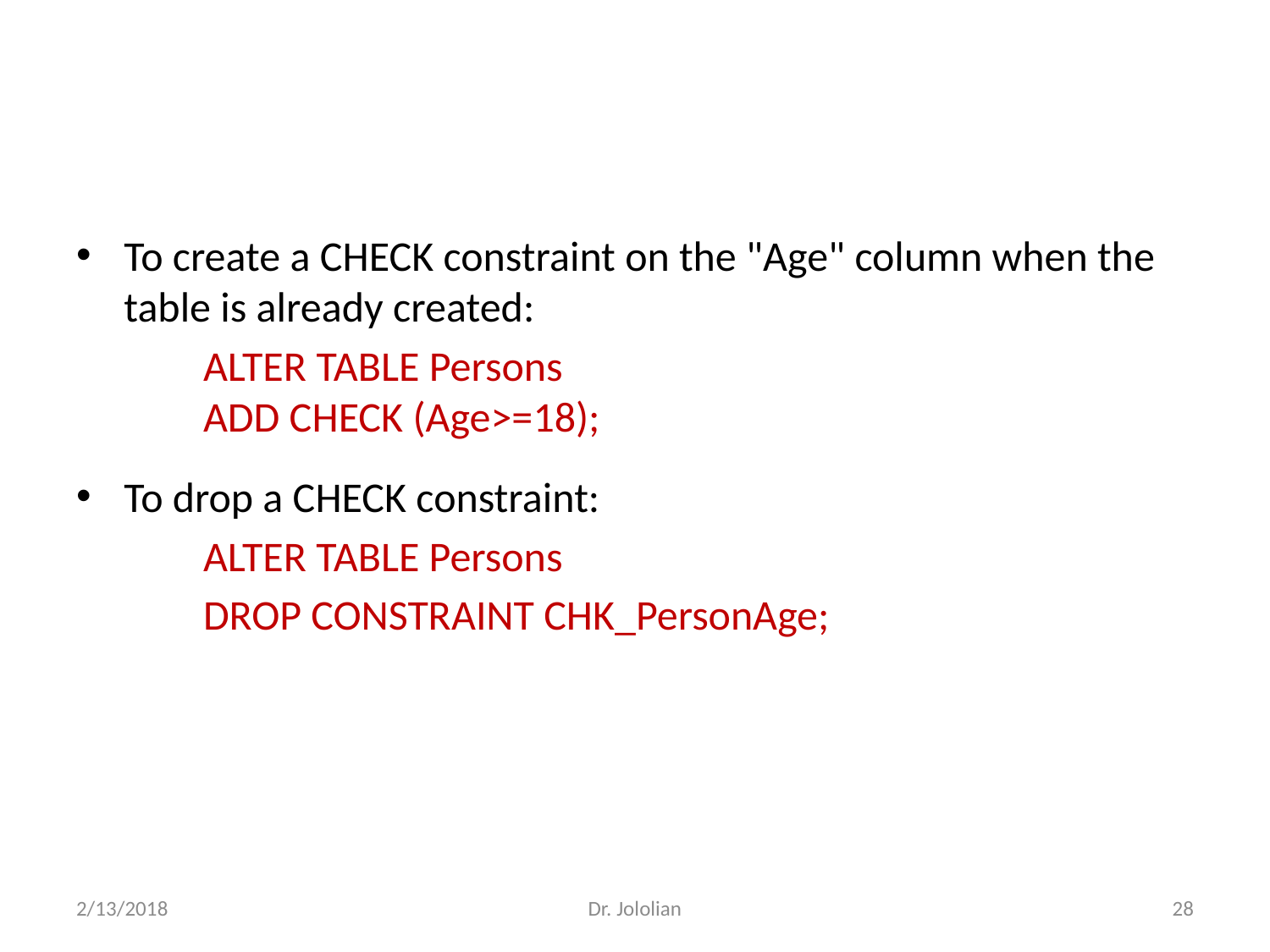

To create a CHECK constraint on the "Age" column when the table is already created:
	ALTER TABLE Persons
	ADD CHECK (Age>=18);
To drop a CHECK constraint:
	ALTER TABLE Persons
	DROP CONSTRAINT CHK_PersonAge;

2/13/2018
Dr. Jololian
28